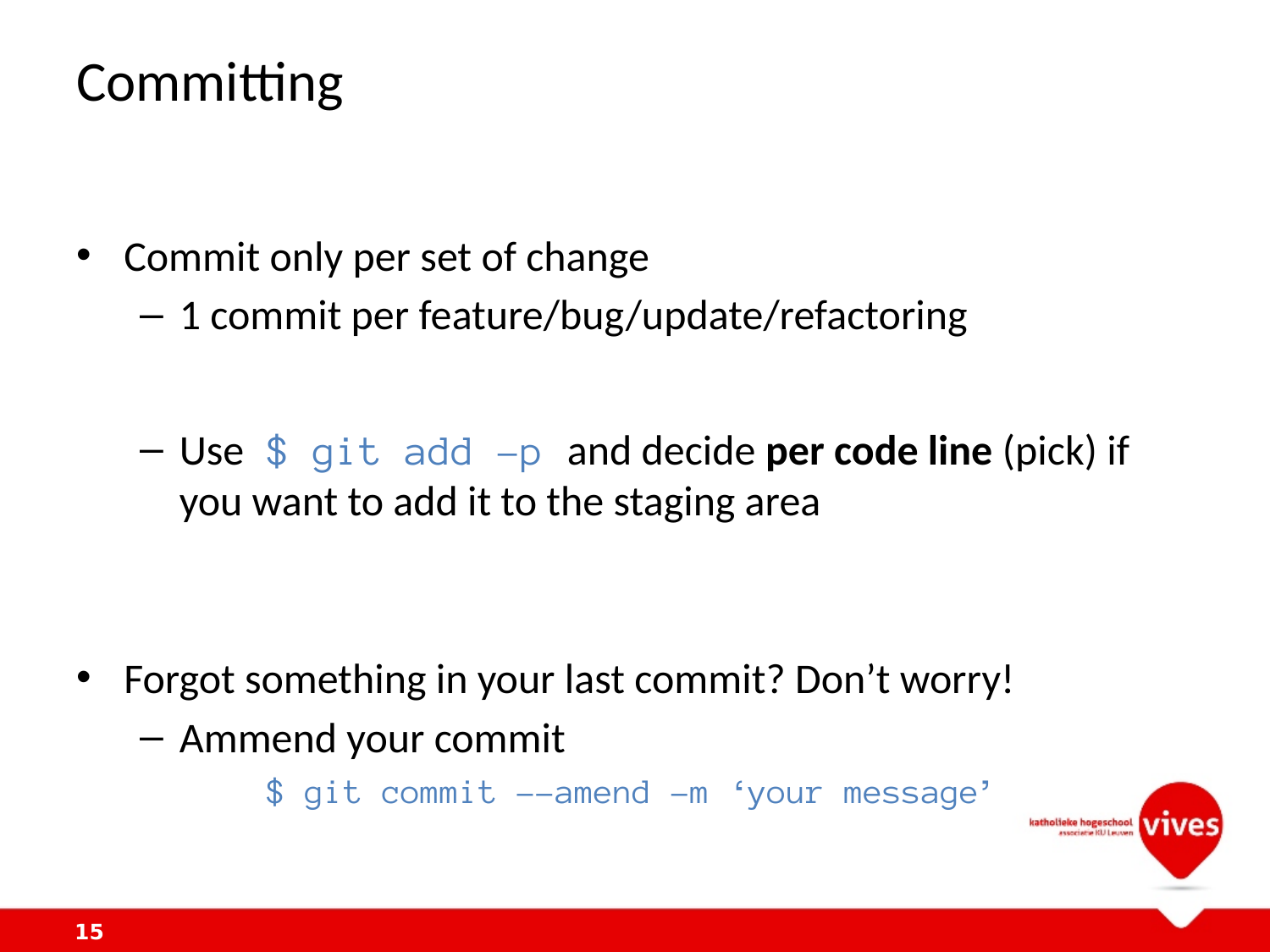

# Committing
Commit only per set of change
1 commit per feature/bug/update/refactoring

Use $ git add –p and decide per code line (pick) if you want to add it to the staging area

Forgot something in your last commit? Don’t worry!
Ammend your commit
	$ git commit --amend -m ‘your message’
15